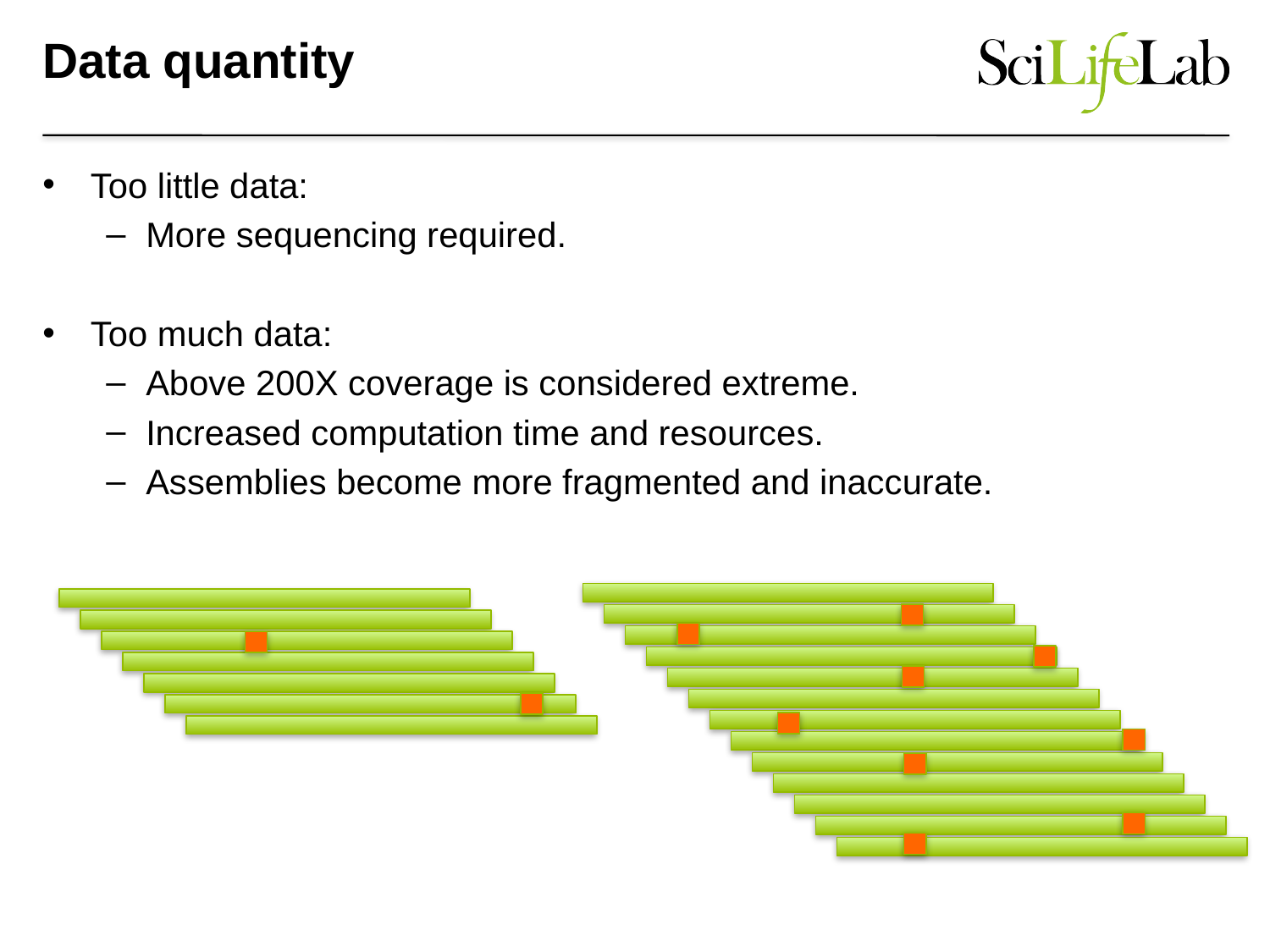

# Data quantity
Too little data:
More sequencing required.

Too much data:
Above 200X coverage is considered extreme.
Increased computation time and resources.
Assemblies become more fragmented and inaccurate.